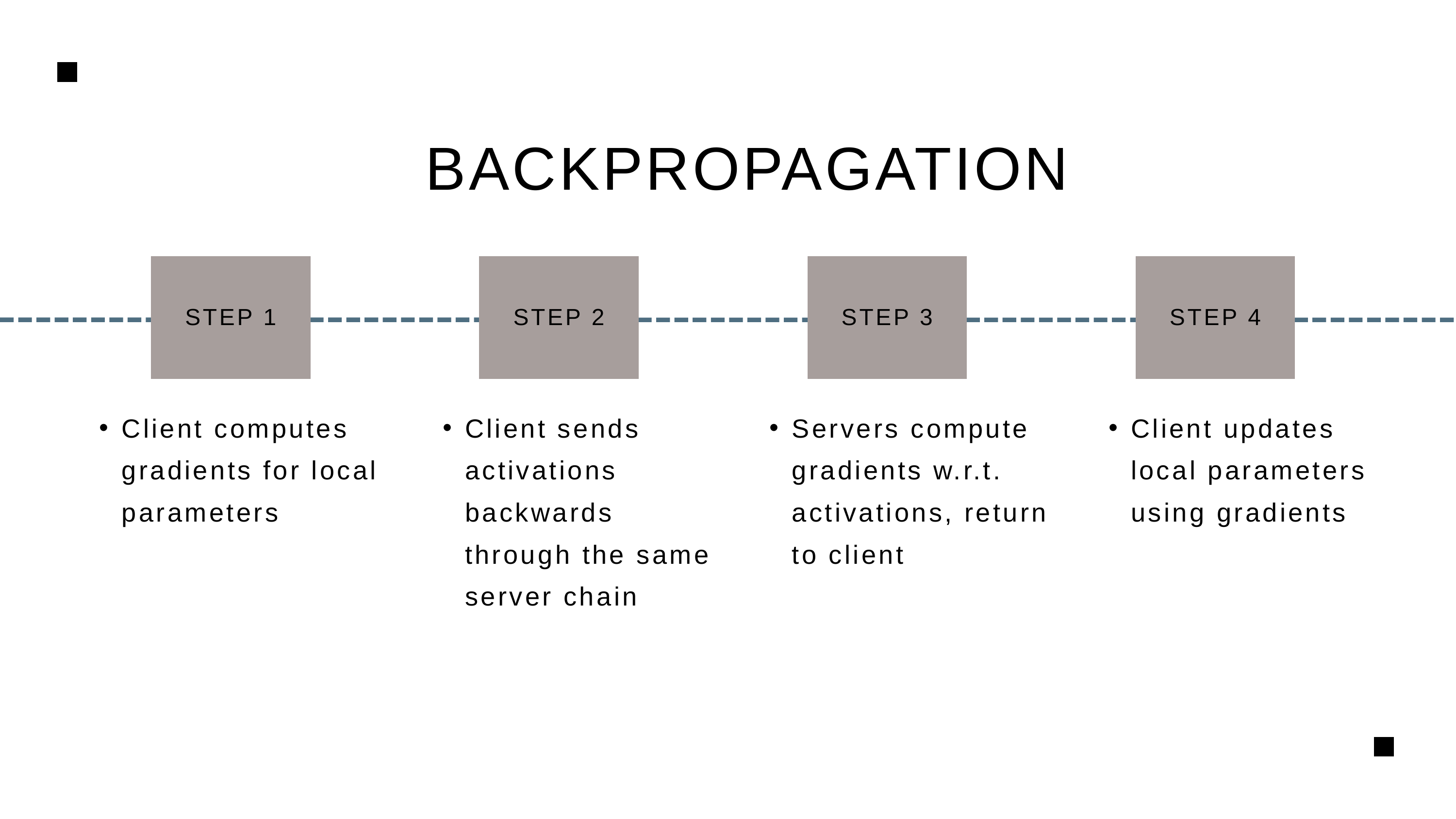

BACKPROPAGATION

STEP 1

STEP 2

STEP 3

STEP 4

Client computes gradients for local parameters

Client sends activations backwards through the same server chain
Servers compute gradients w.r.t. activations, return to client
Client updates local parameters using gradients